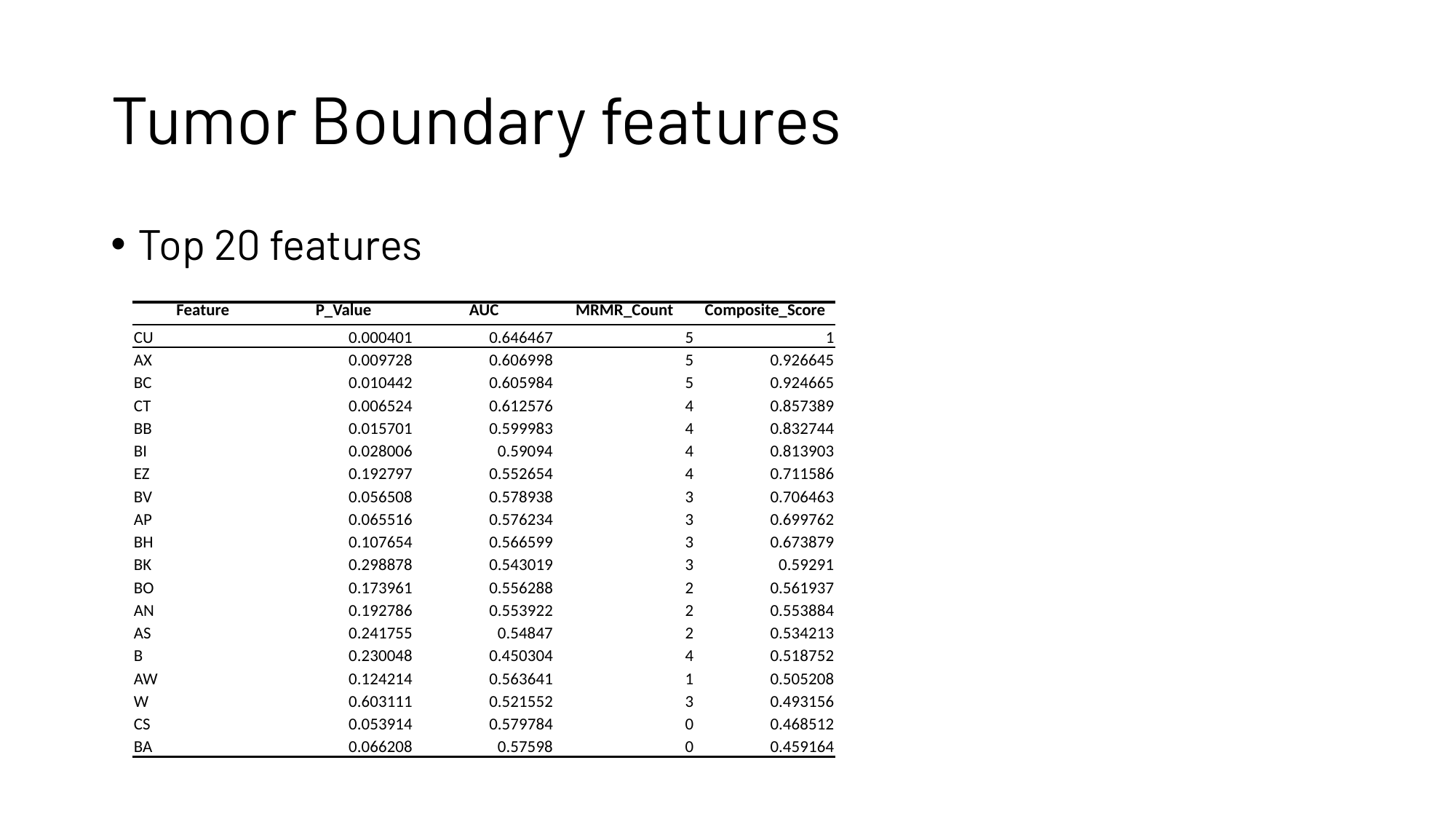

# Tumor Boundary features
Top 20 features
| Feature | P\_Value | AUC | MRMR\_Count | Composite\_Score |
| --- | --- | --- | --- | --- |
| CU | 0.000401 | 0.646467 | 5 | 1 |
| AX | 0.009728 | 0.606998 | 5 | 0.926645 |
| BC | 0.010442 | 0.605984 | 5 | 0.924665 |
| CT | 0.006524 | 0.612576 | 4 | 0.857389 |
| BB | 0.015701 | 0.599983 | 4 | 0.832744 |
| BI | 0.028006 | 0.59094 | 4 | 0.813903 |
| EZ | 0.192797 | 0.552654 | 4 | 0.711586 |
| BV | 0.056508 | 0.578938 | 3 | 0.706463 |
| AP | 0.065516 | 0.576234 | 3 | 0.699762 |
| BH | 0.107654 | 0.566599 | 3 | 0.673879 |
| BK | 0.298878 | 0.543019 | 3 | 0.59291 |
| BO | 0.173961 | 0.556288 | 2 | 0.561937 |
| AN | 0.192786 | 0.553922 | 2 | 0.553884 |
| AS | 0.241755 | 0.54847 | 2 | 0.534213 |
| B | 0.230048 | 0.450304 | 4 | 0.518752 |
| AW | 0.124214 | 0.563641 | 1 | 0.505208 |
| W | 0.603111 | 0.521552 | 3 | 0.493156 |
| CS | 0.053914 | 0.579784 | 0 | 0.468512 |
| BA | 0.066208 | 0.57598 | 0 | 0.459164 |